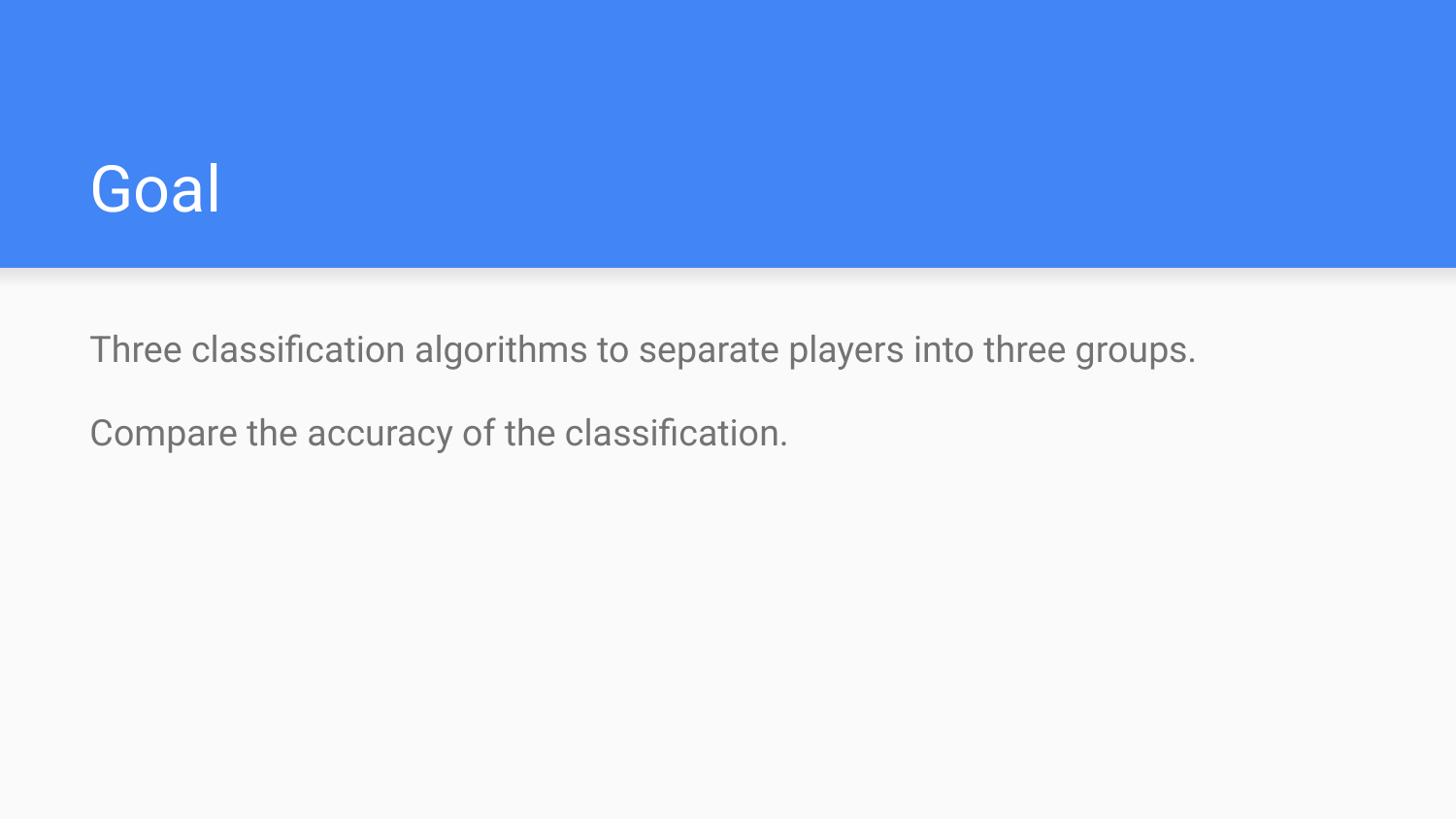

# Goal
Three classification algorithms to separate players into three groups.
Compare the accuracy of the classification.